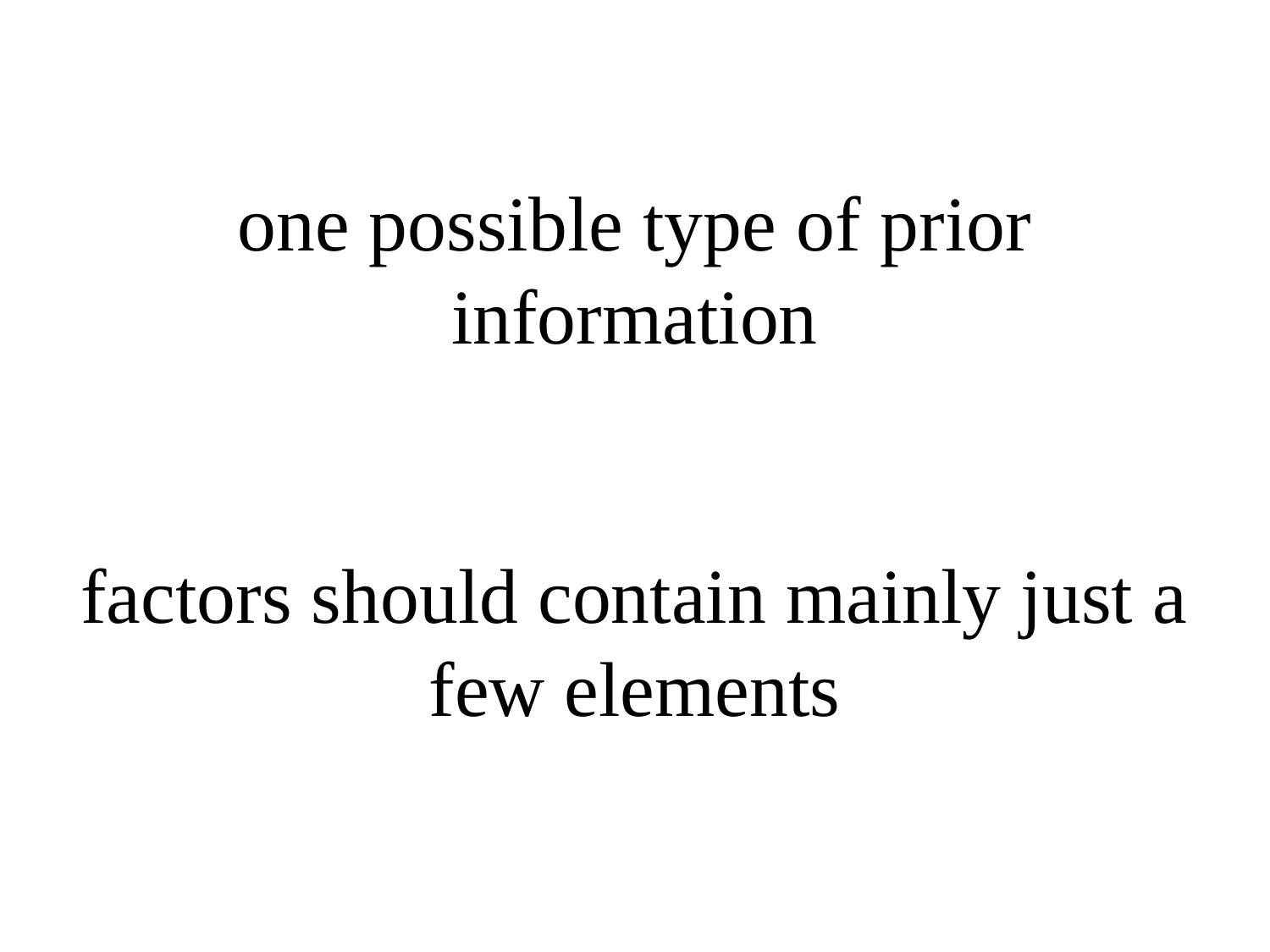

# one possible type of prior information factors should contain mainly just a few elements